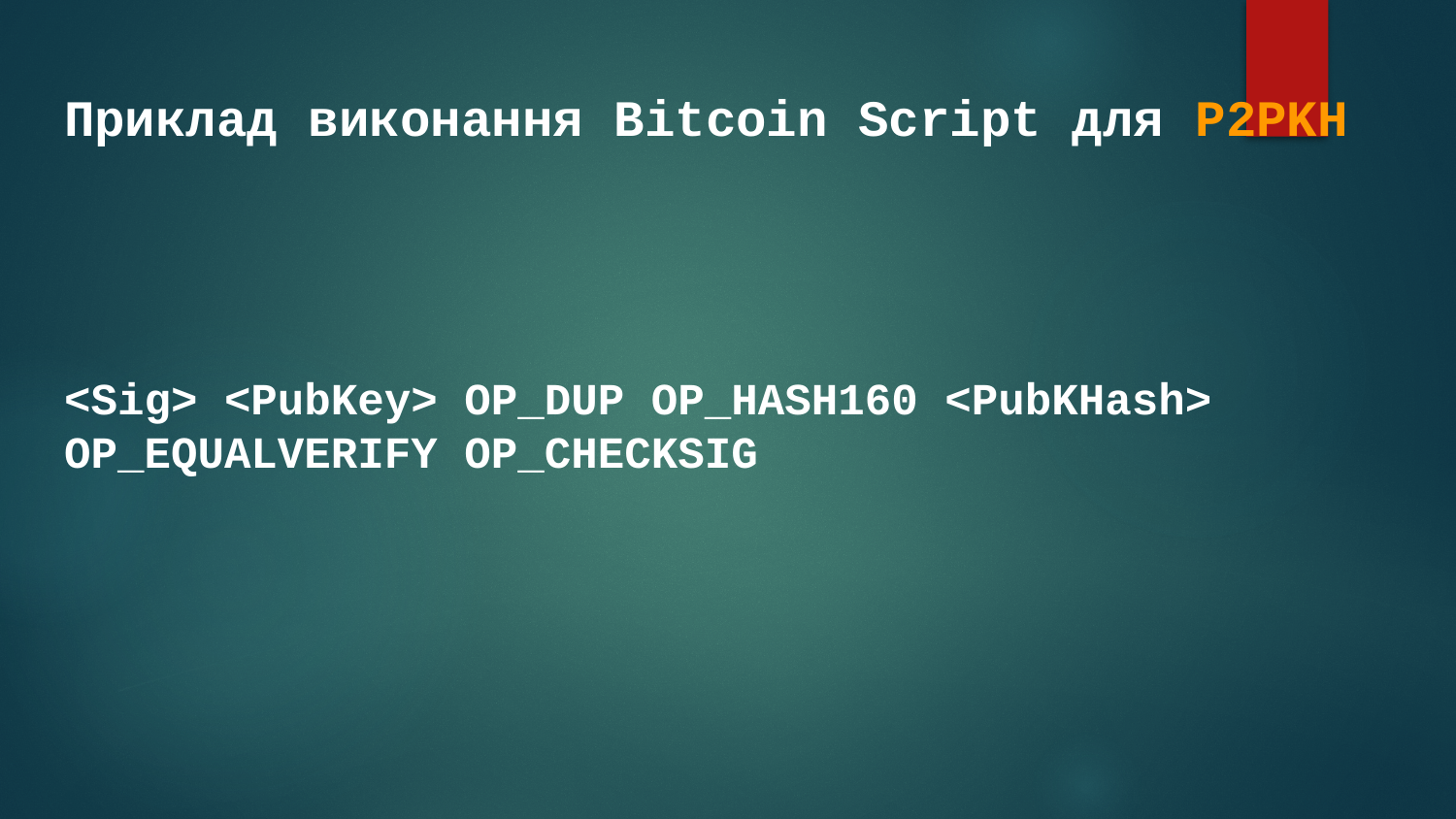

# Приклад виконання Bitcoin Script для P2PKH
<Sig> <PubKey> OP_DUP OP_HASH160 <PubKHash> OP_EQUALVERIFY OP_CHECKSIG